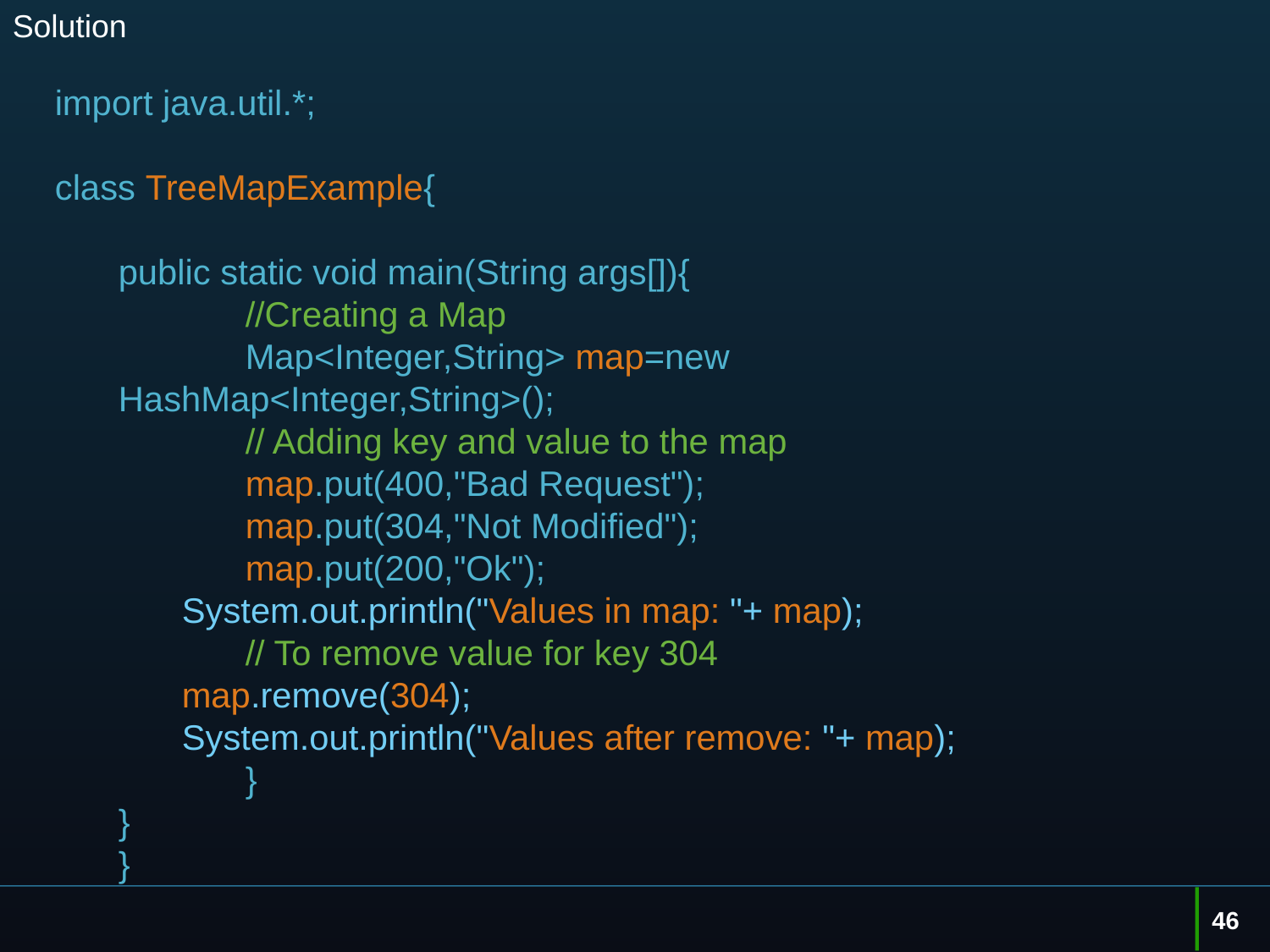

# Solution
import java.util.*;

class TreeMapExample{

public static void main(String args[]){
	//Creating a Map
	Map<Integer,String> map=new HashMap<Integer,String>();
	// Adding key and value to the map
	map.put(400,"Bad Request");
	map.put(304,"Not Modified");
	map.put(200,"Ok");
System.out.println("Values in map: "+ map);
	// To remove value for key 304
	map.remove(304);
	System.out.println("Values after remove: "+ map);
	}
}
}
46